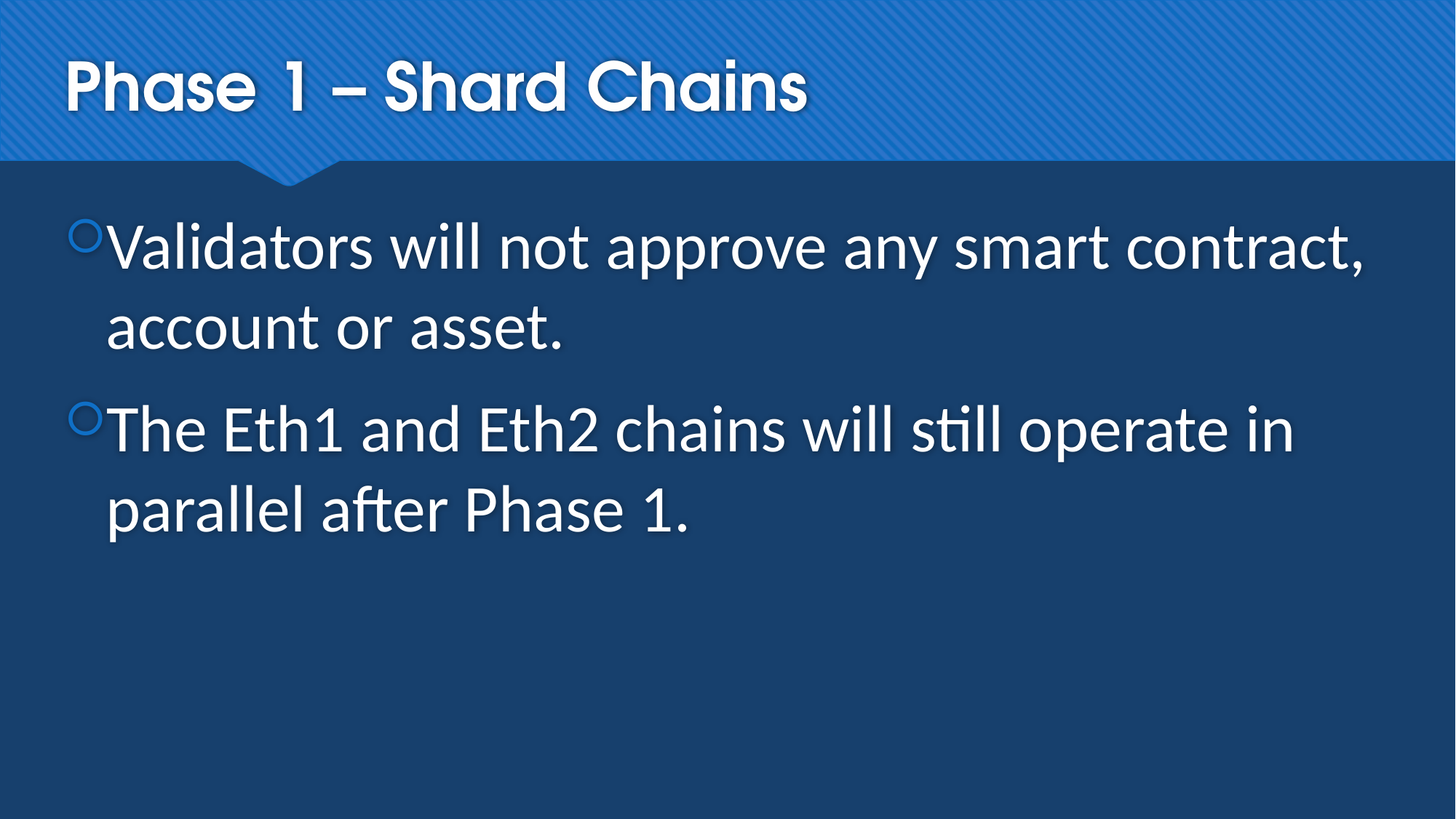

# Phase 1 – Shard Chains
Validators will not approve any smart contract, account or asset.
The Eth1 and Eth2 chains will still operate in parallel after Phase 1.